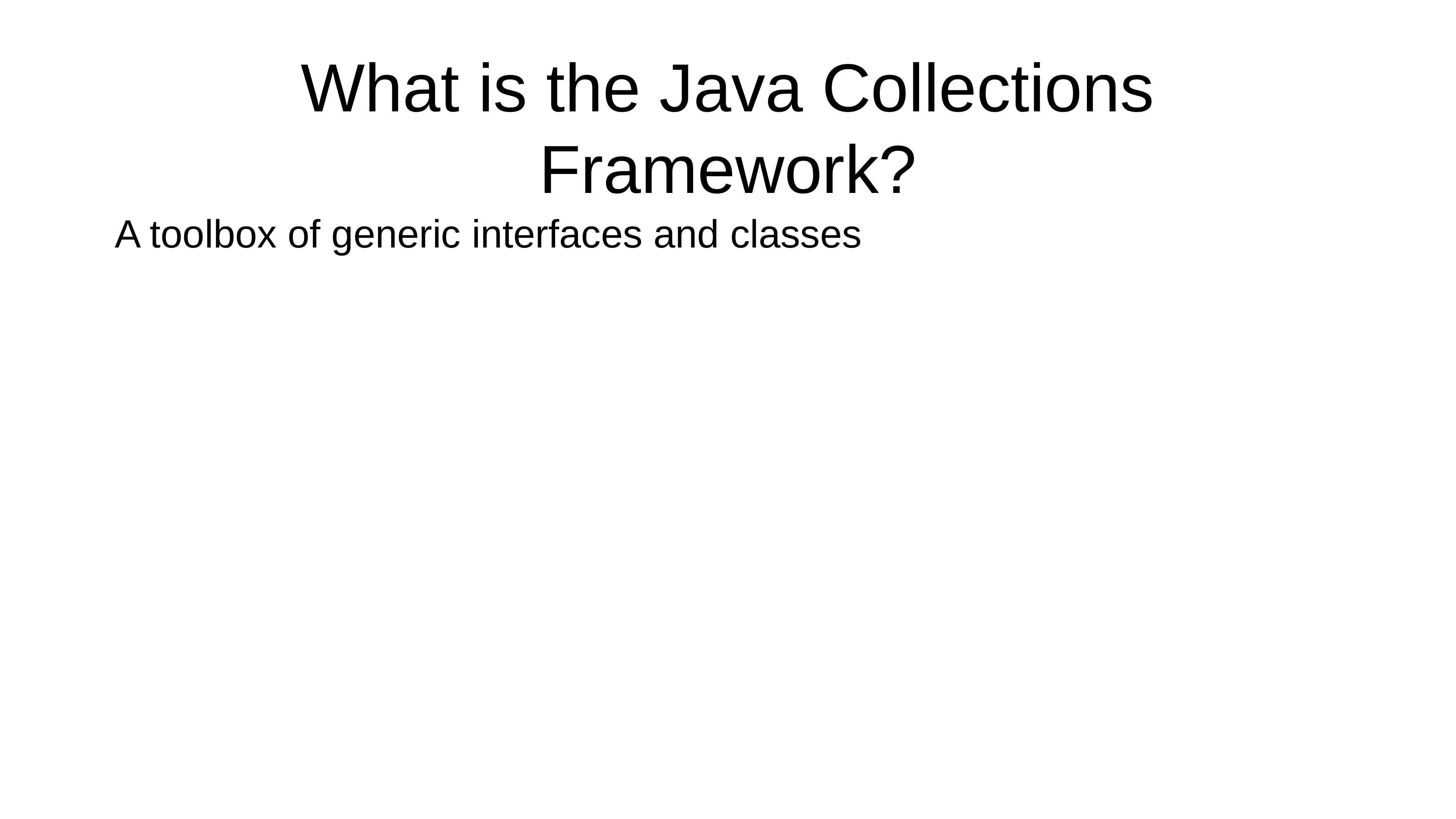

# What is the Java Collections Framework?
 A toolbox of generic interfaces and classes